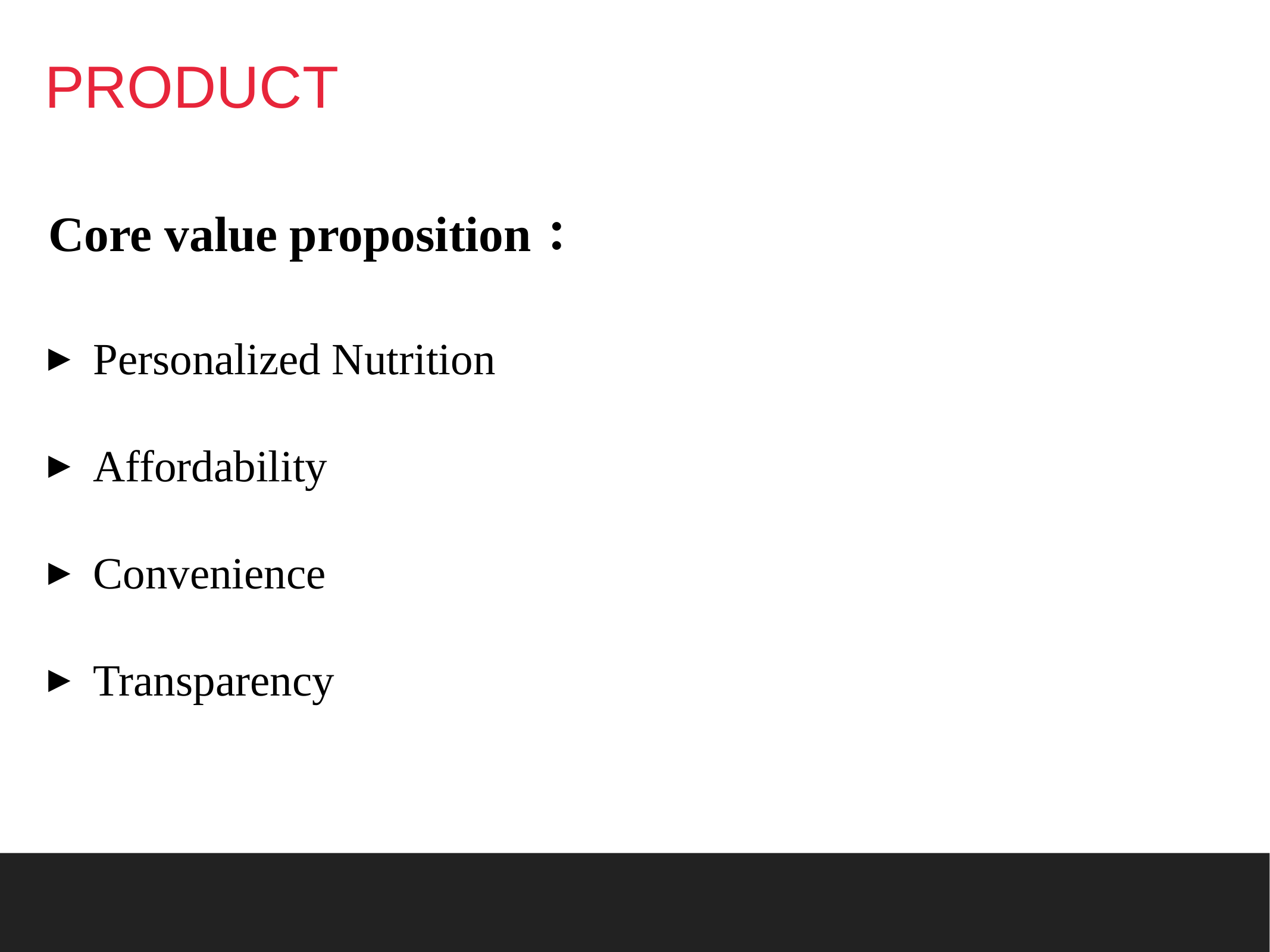

# PRODUCT
Core value proposition：
Personalized Nutrition
Affordability
Convenience
Transparency